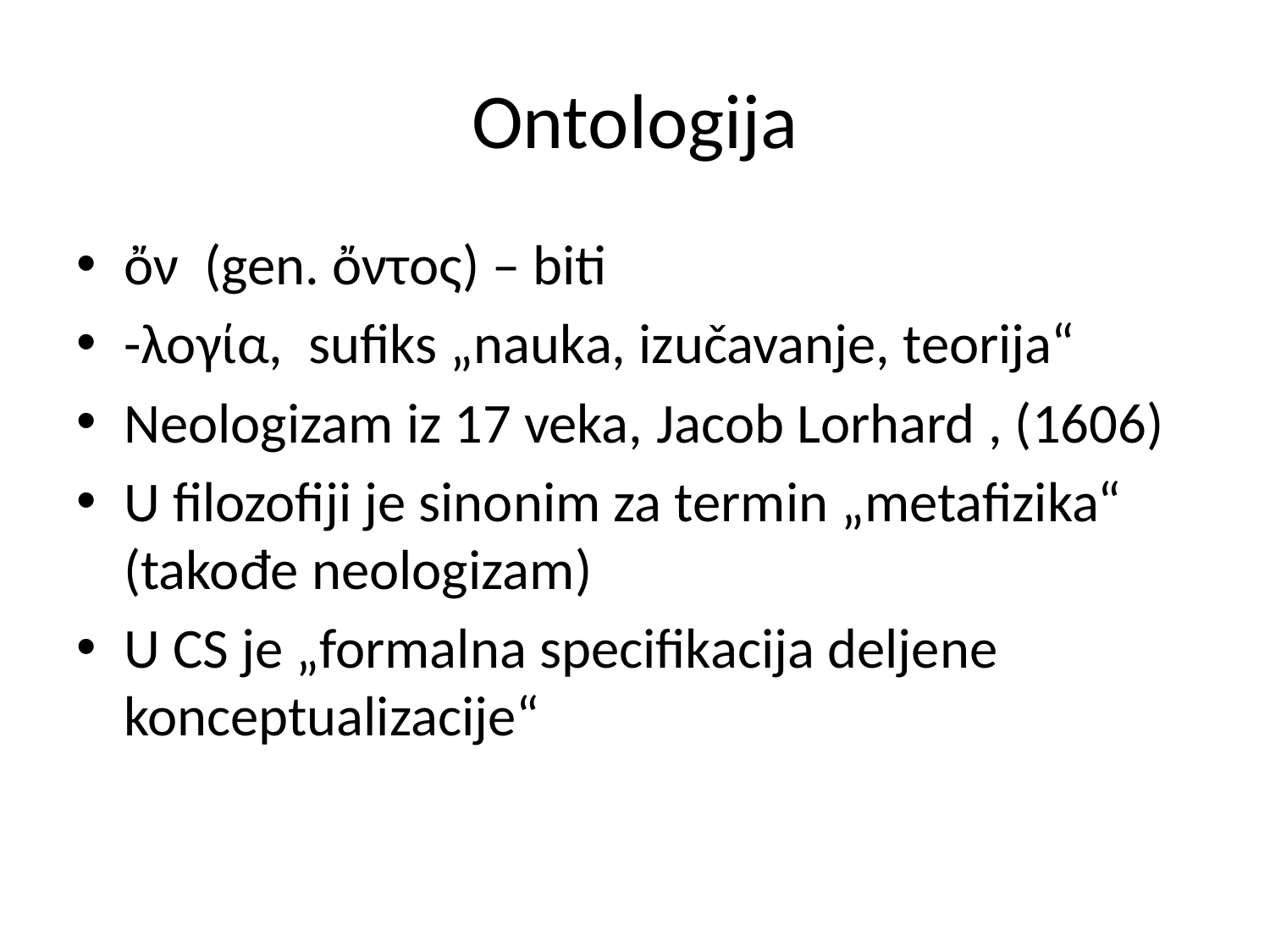

# Ontologija
ὄν  (gen. ὄντος) – biti
-λογία,  sufiks „nauka, izučavanje, teorija“
Neologizam iz 17 veka, Jacob Lorhard , (1606)
U filozofiji je sinonim za termin „metafizika“ (takođe neologizam)
U CS je „formalna specifikacija deljene konceptualizacije“